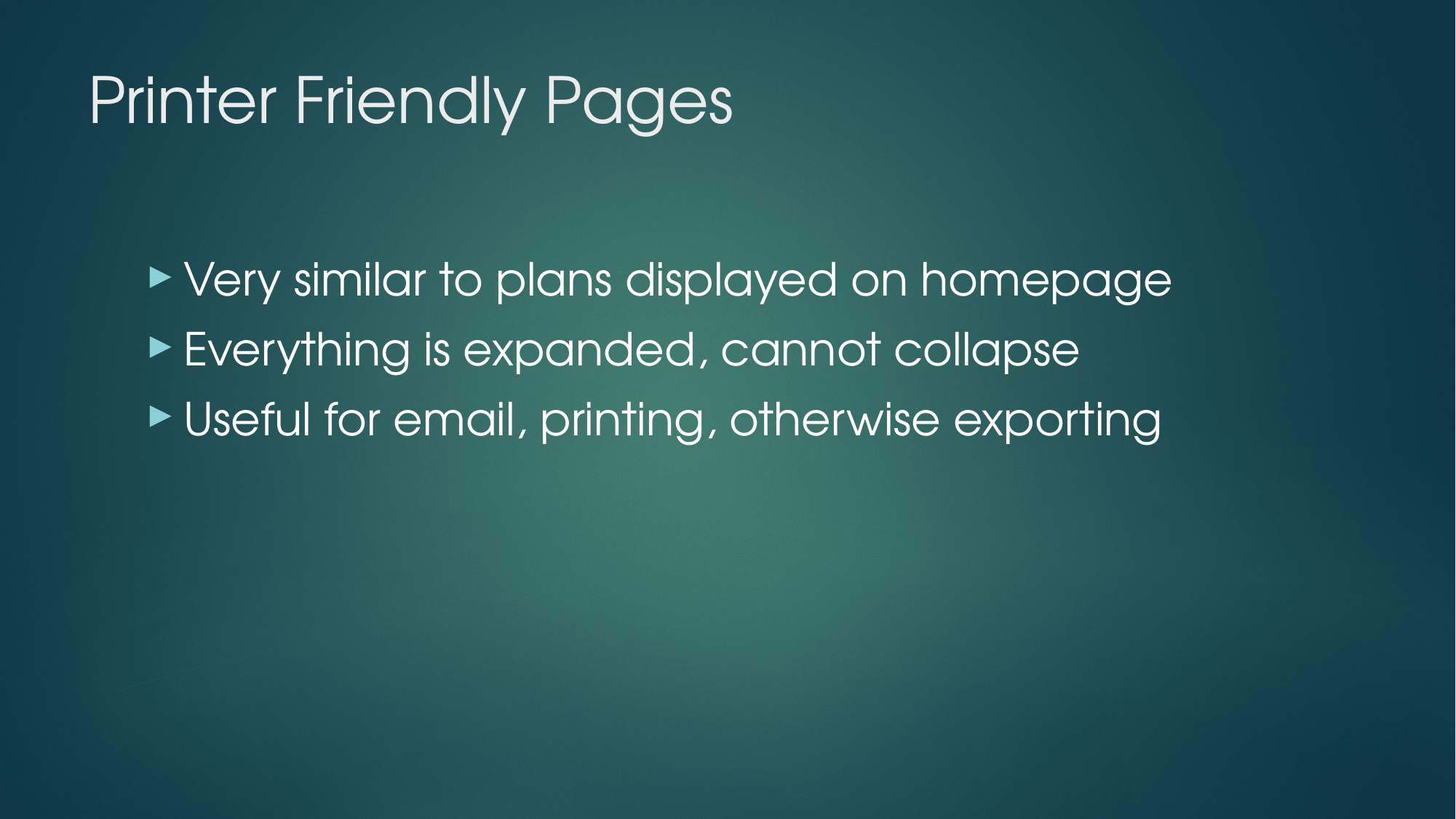

# Printer Friendly Pages
Very similar to plans displayed on homepage
Everything is expanded, cannot collapse
Useful for email, printing, otherwise exporting